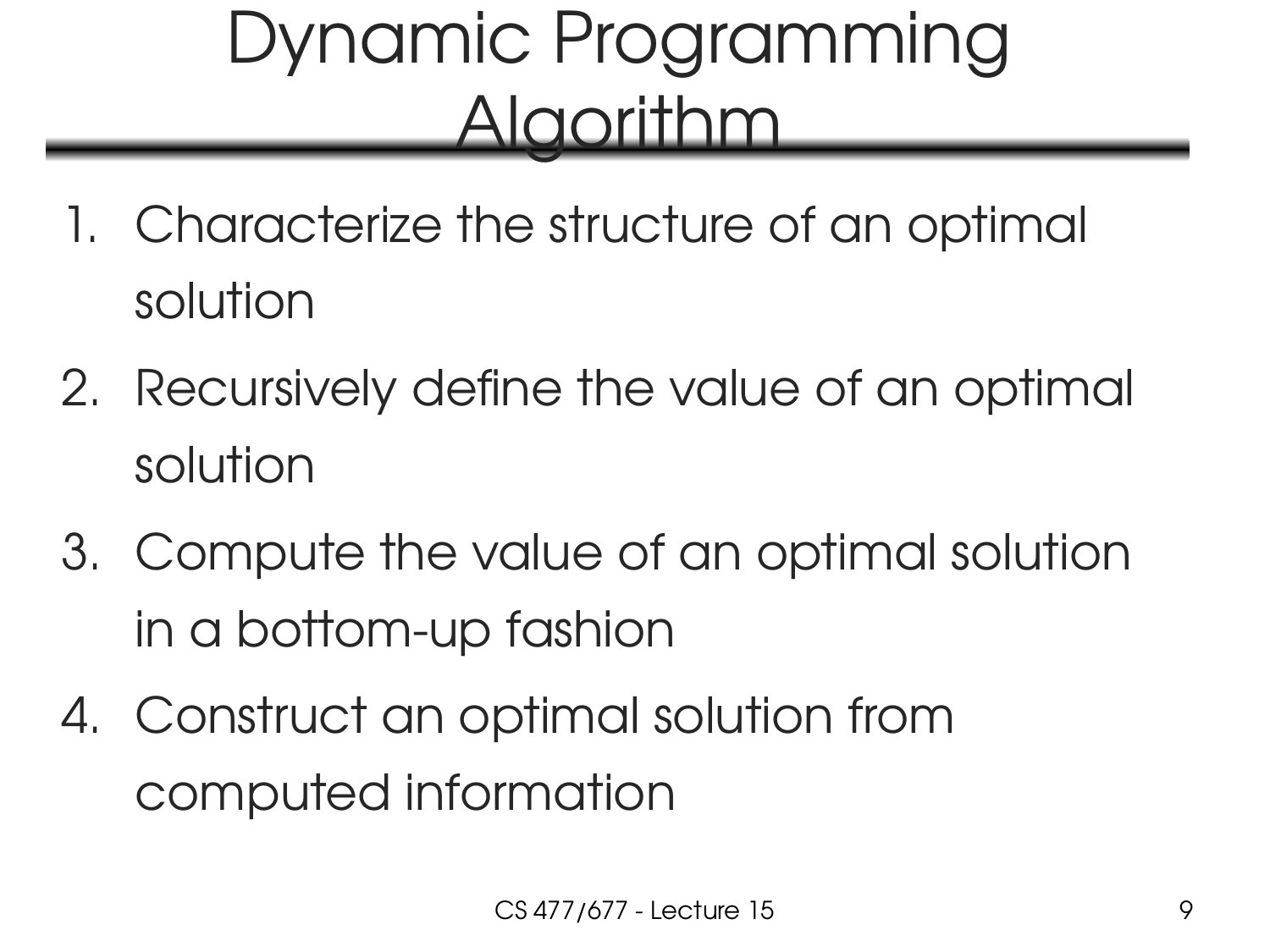

# Dynamic Programming Algorithm
Characterize the structure of an optimal solution
Recursively define the value of an optimal solution
Compute the value of an optimal solution in a bottom-up fashion
Construct an optimal solution from computed information
CS 477/677 - Lecture 15
9